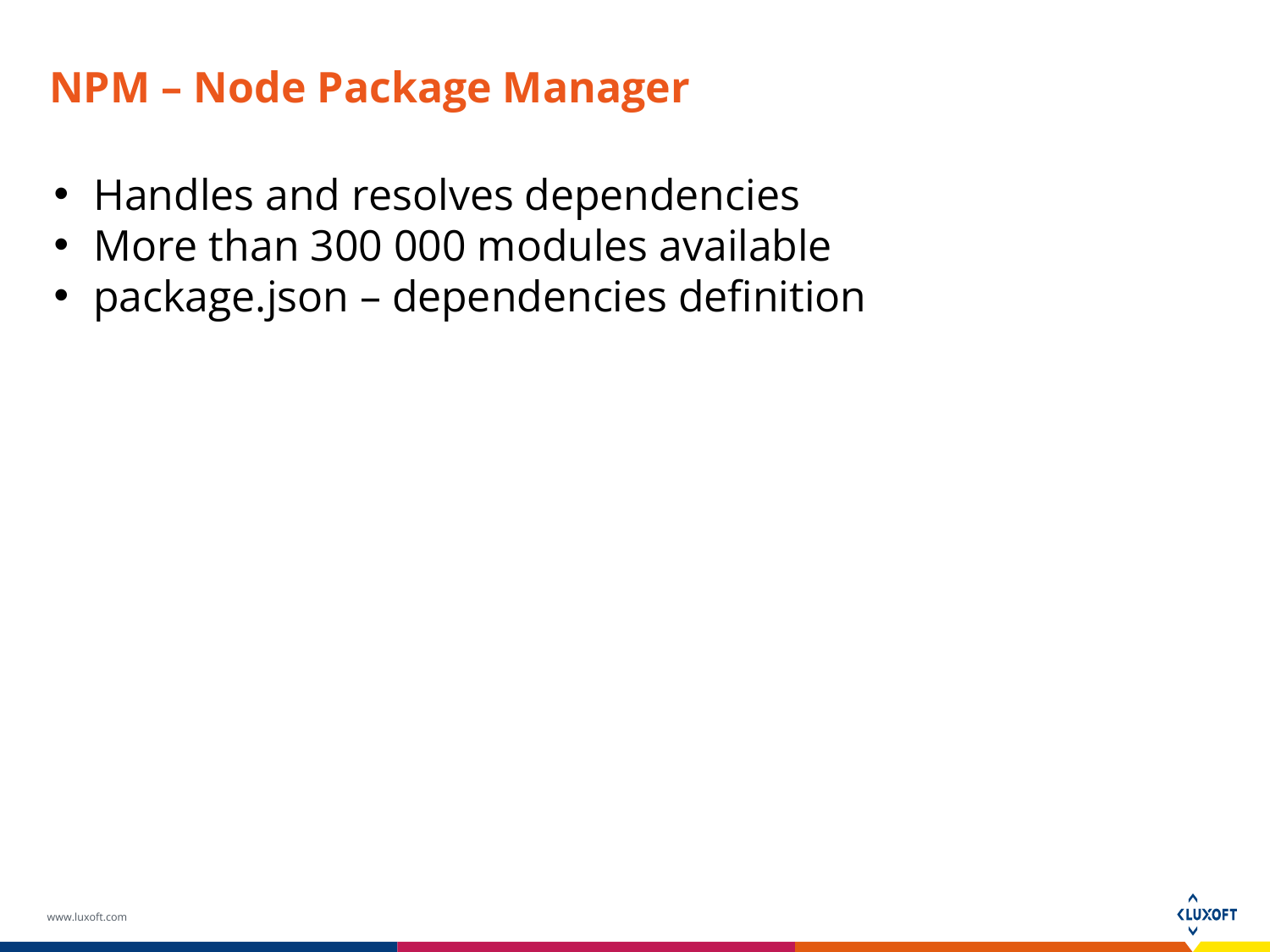

NPM – Node Package Manager
Handles and resolves dependencies
More than 300 000 modules available
package.json – dependencies definition